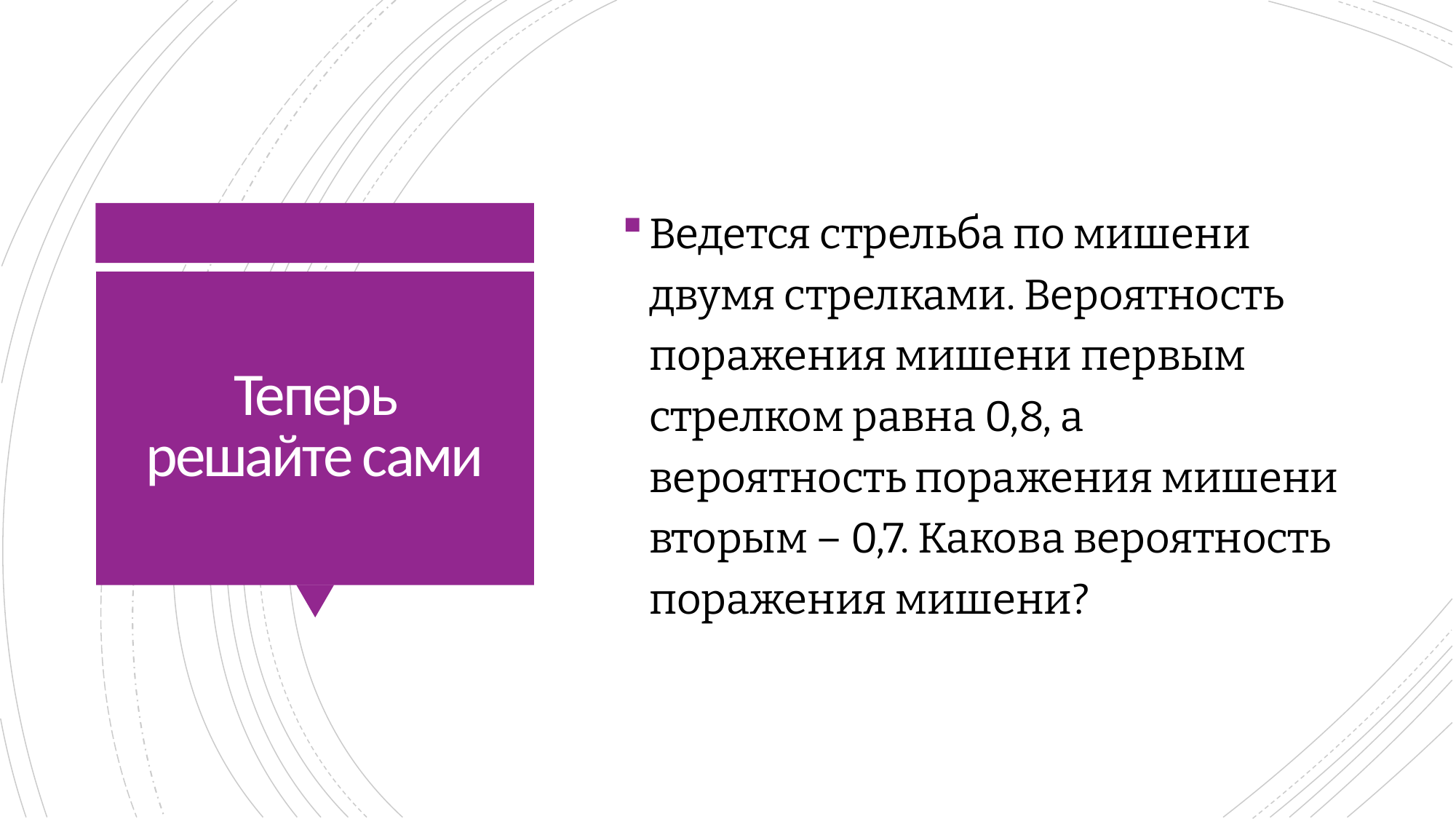

Ведется стрельба по мишени двумя стрелками. Вероятность поражения мишени первым стрелком равна 0,8, а вероятность поражения мишени вторым – 0,7. Какова вероятность поражения мишени?
# Теперь решайте сами